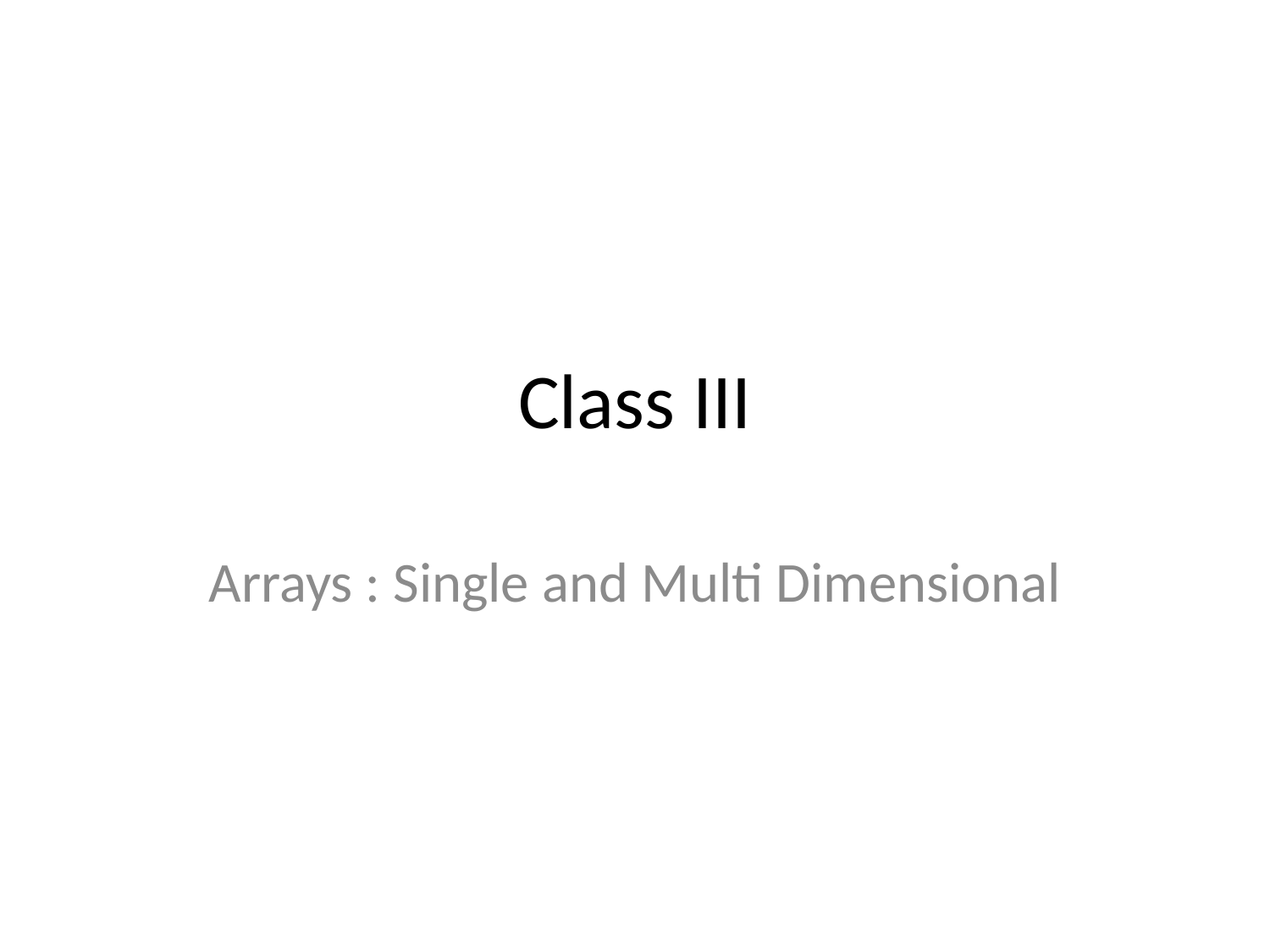

# Class III
Arrays : Single and Multi Dimensional